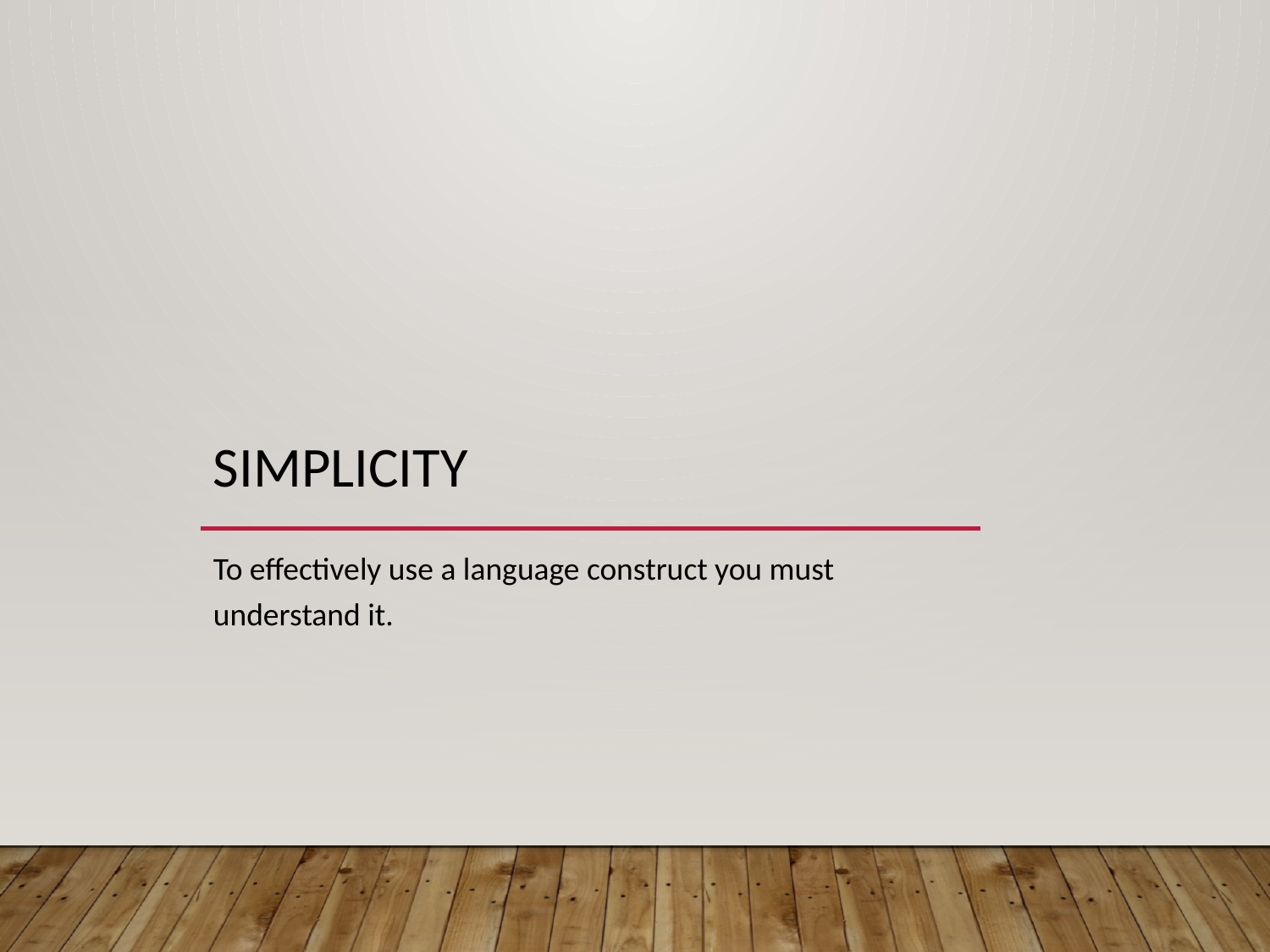

# Simplicity
To effectively use a language construct you must understand it.